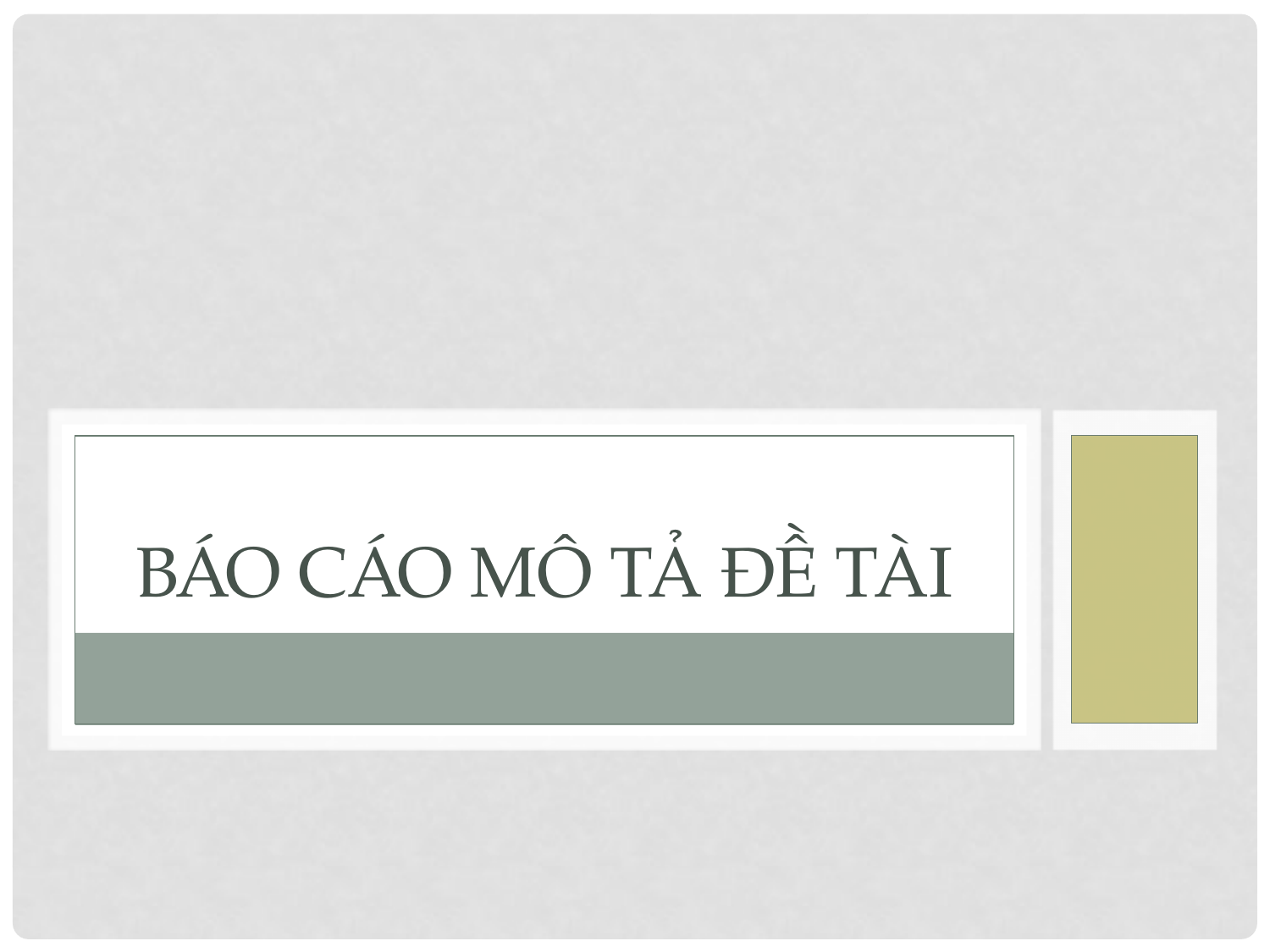

# BÁO CÁO MÔ TẢ ĐỀ TÀI